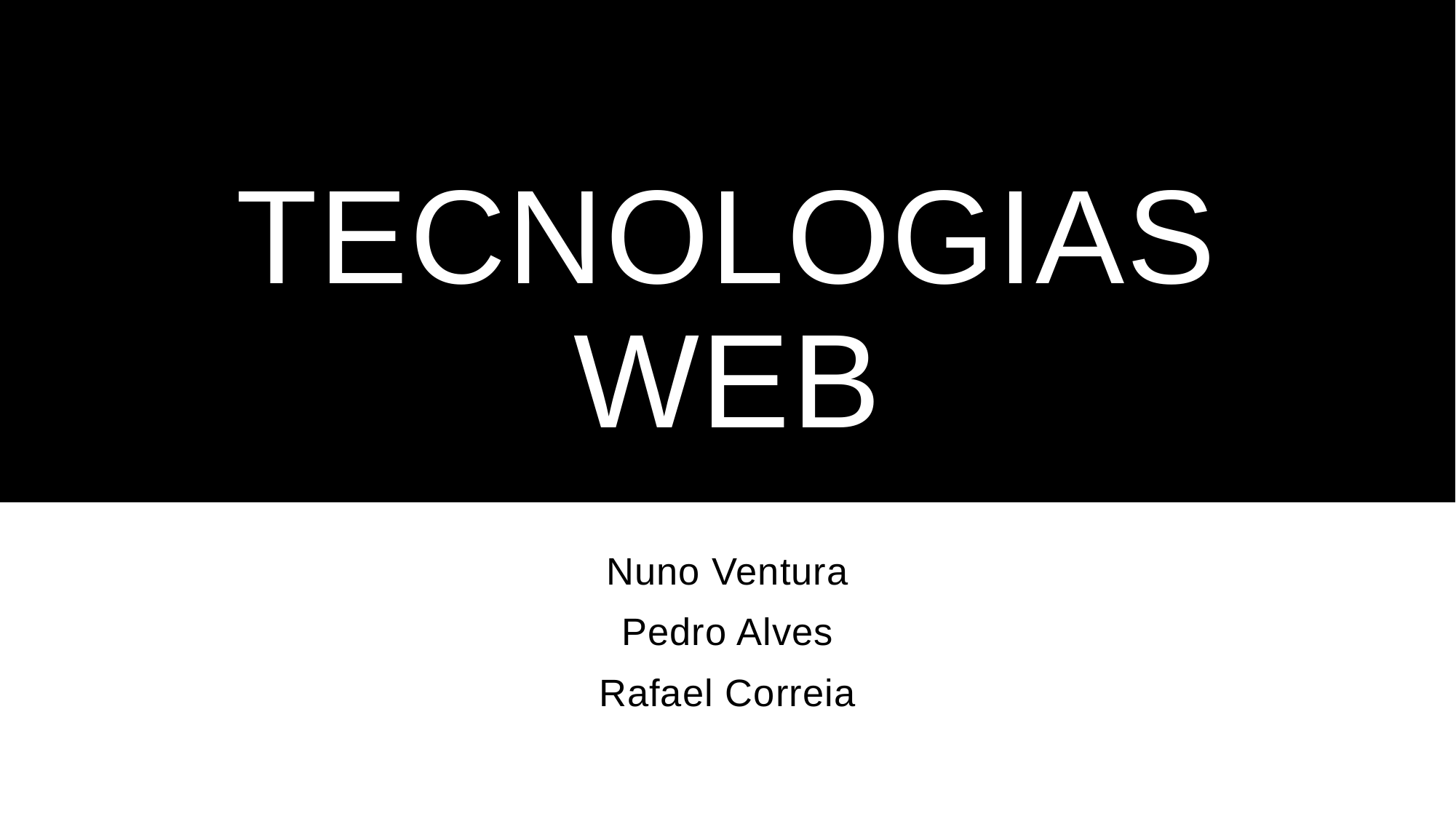

# Tecnologias Web
Nuno Ventura
Pedro Alves
Rafael Correia